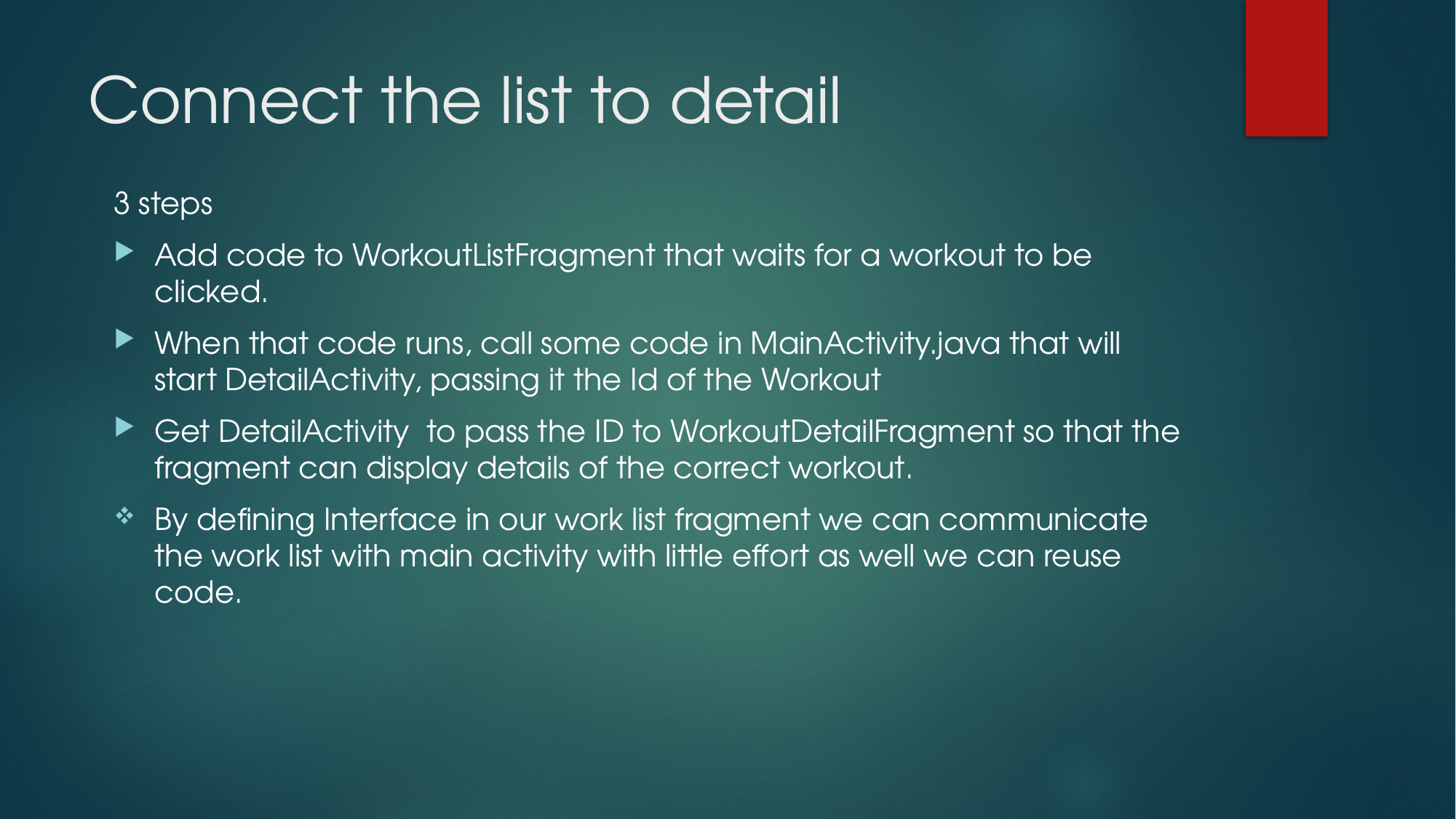

# Connect the list to detail
3 steps
Add code to WorkoutListFragment that waits for a workout to be clicked.
When that code runs, call some code in MainActivity.java that will start DetailActivity, passing it the Id of the Workout
Get DetailActivity  to pass the ID to WorkoutDetailFragment so that the fragment can display details of the correct workout.
By defining Interface in our work list fragment we can communicate the work list with main activity with little effort as well we can reuse code.